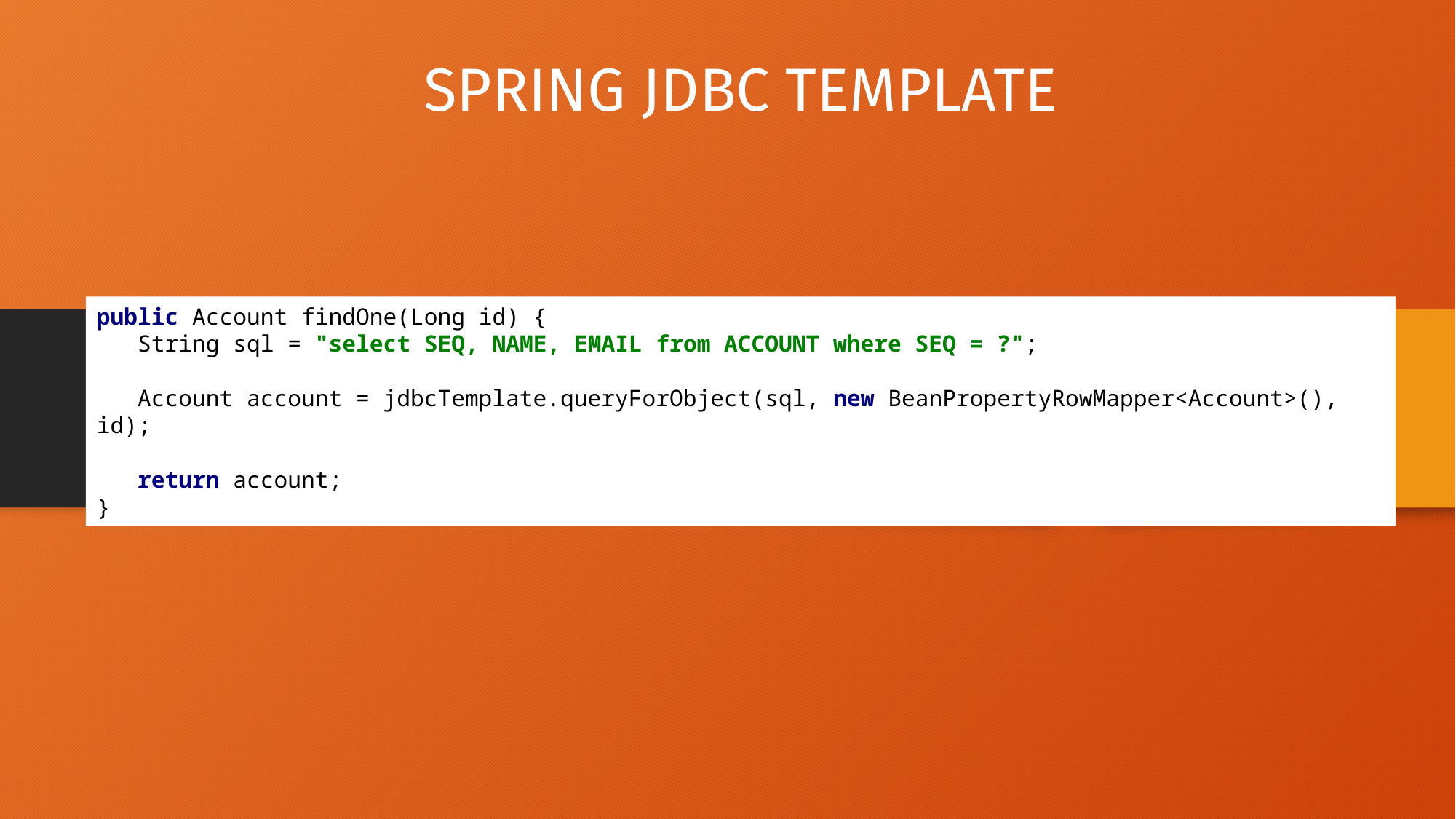

SPRING JDBC TEMPLATE
public Account findOne(Long id) {
   String sql = "select SEQ, NAME, EMAIL from ACCOUNT where SEQ = ?";
   Account account = jdbcTemplate.queryForObject(sql, new BeanPropertyRowMapper<Account>(), id);
   return account;
}